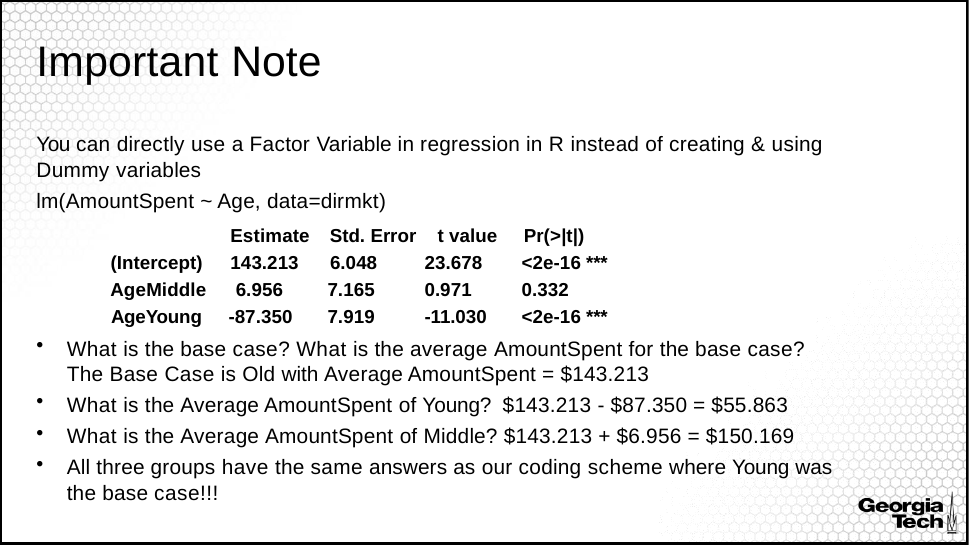

# Important Note
You can directly use a Factor Variable in regression in R instead of creating & using  Dummy variables
lm(AmountSpent ~ Age, data=dirmkt)
|  | Estimate | Std. Error | t value | Pr(>|t|) |
| --- | --- | --- | --- | --- |
| (Intercept) | 143.213 | 6.048 | 23.678 | <2e-16 \*\*\* |
| AgeMiddle | 6.956 | 7.165 | 0.971 | 0.332 |
| AgeYoung | -87.350 | 7.919 | -11.030 | <2e-16 \*\*\* |

What is the base case? What is the average AmountSpent for the base case?  The Base Case is Old with Average AmountSpent = $143.213
What is the Average AmountSpent of Young?  $143.213 - $87.350 = $55.863
What is the Average AmountSpent of Middle? $143.213 + $6.956 = $150.169
All three groups have the same answers as our coding scheme where Young was  the base case!!!